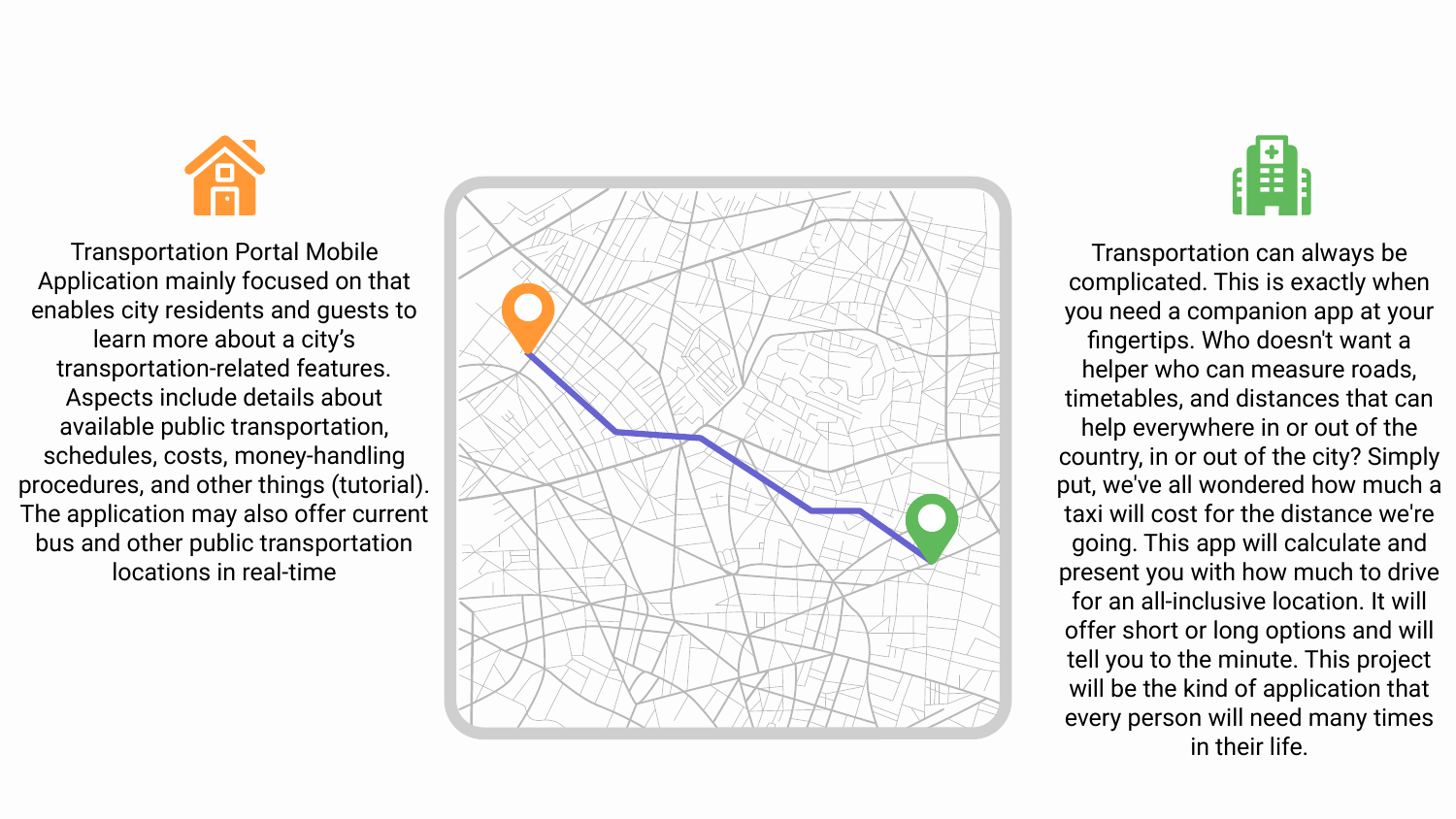

Transportation Portal Mobile Application mainly focused on that enables city residents and guests to learn more about a city’s transportation-related features. Aspects include details about available public transportation, schedules, costs, money-handling procedures, and other things (tutorial). The application may also offer current bus and other public transportation locations in real-time

Transportation can always be complicated. This is exactly when you need a companion app at your fingertips. Who doesn't want a helper who can measure roads, timetables, and distances that can help everywhere in or out of the country, in or out of the city? Simply put, we've all wondered how much a taxi will cost for the distance we're going. This app will calculate and present you with how much to drive for an all-inclusive location. It will offer short or long options and will tell you to the minute. This project will be the kind of application that every person will need many times in their life.